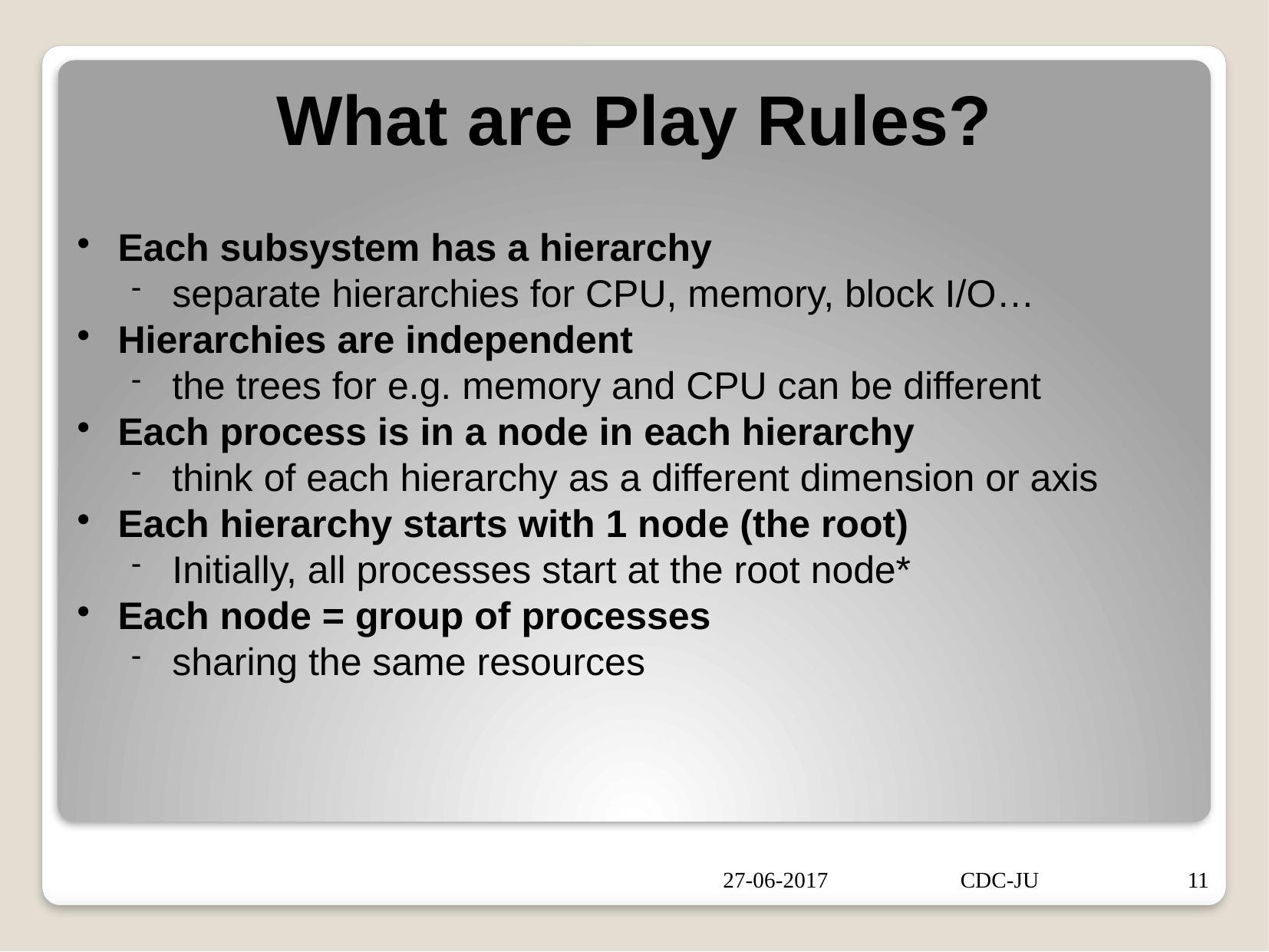

What are Play Rules?
Each subsystem has a hierarchy
separate hierarchies for CPU, memory, block I/O…
Hierarchies are independent
the trees for e.g. memory and CPU can be different
Each process is in a node in each hierarchy
think of each hierarchy as a different dimension or axis
Each hierarchy starts with 1 node (the root)
Initially, all processes start at the root node*
Each node = group of processes
sharing the same resources
27-06-2017
CDC-JU
11